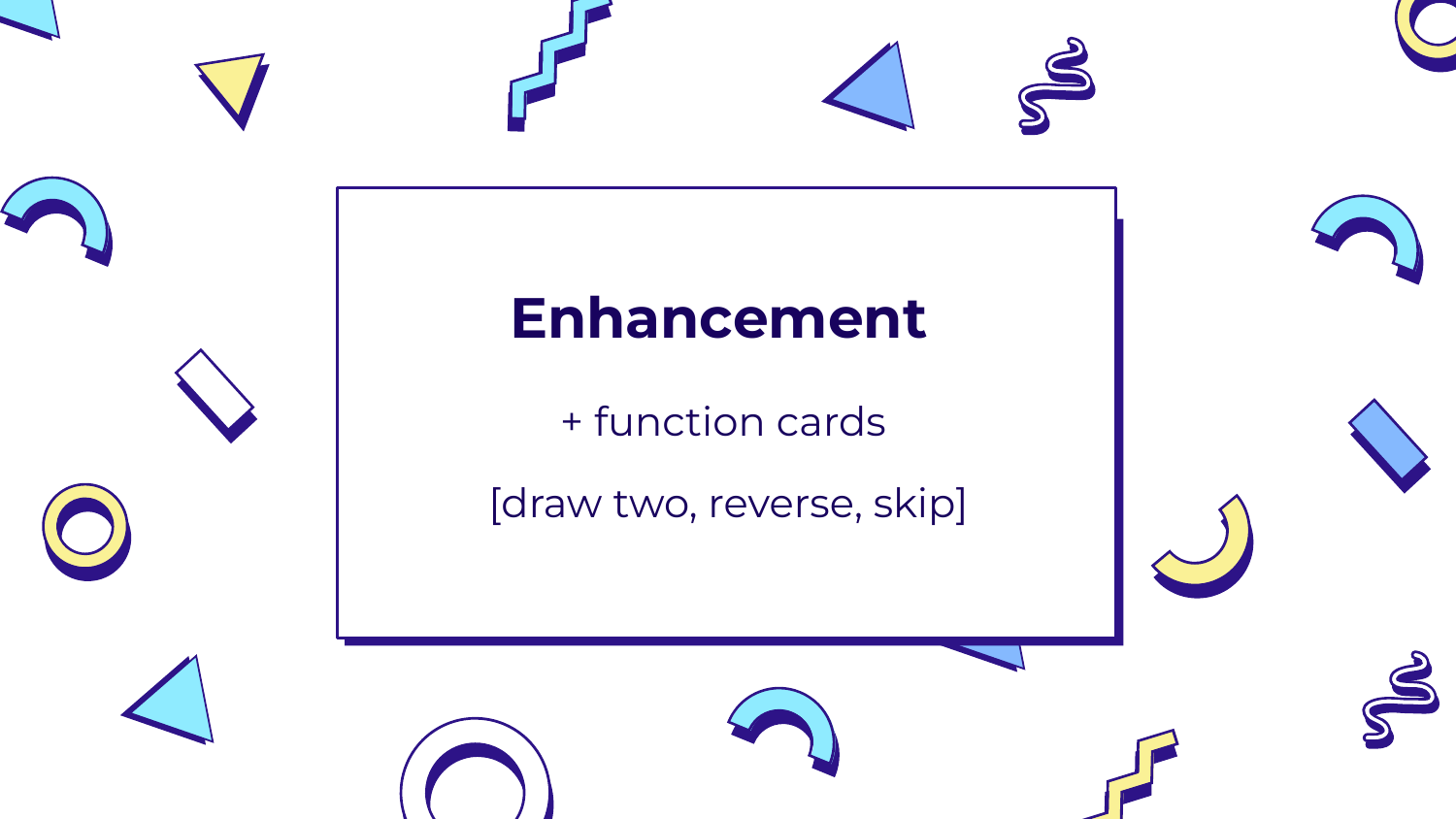

Enhancement
+ function cards
[draw two, reverse, skip]